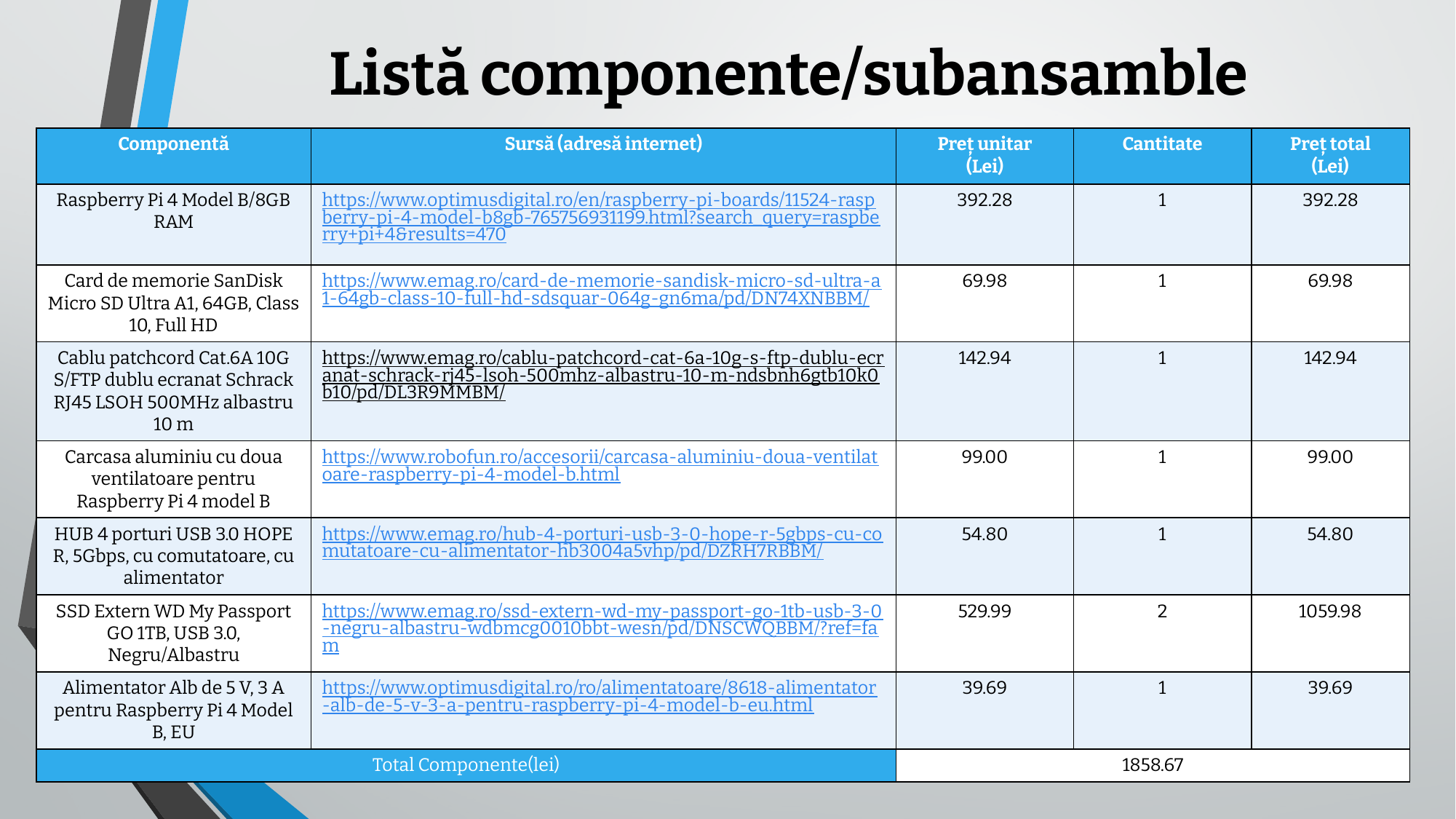

# Listă componente/subansamble
| Componentă | Sursă (adresă internet) | Preț unitar (Lei) | Cantitate | Preț total (Lei) |
| --- | --- | --- | --- | --- |
| Raspberry Pi 4 Model B/8GB RAM | https://www.optimusdigital.ro/en/raspberry-pi-boards/11524-raspberry-pi-4-model-b8gb-765756931199.html?search\_query=raspberry+pi+4&results=470 | 392.28 | 1 | 392.28 |
| Card de memorie SanDisk Micro SD Ultra A1, 64GB, Class 10, Full HD | https://www.emag.ro/card-de-memorie-sandisk-micro-sd-ultra-a1-64gb-class-10-full-hd-sdsquar-064g-gn6ma/pd/DN74XNBBM/ | 69.98 | 1 | 69.98 |
| Cablu patchcord Cat.6A 10G S/FTP dublu ecranat Schrack RJ45 LSOH 500MHz albastru 10 m | https://www.emag.ro/cablu-patchcord-cat-6a-10g-s-ftp-dublu-ecranat-schrack-rj45-lsoh-500mhz-albastru-10-m-ndsbnh6gtb10k0b10/pd/DL3R9MMBM/ | 142.94 | 1 | 142.94 |
| Carcasa aluminiu cu doua ventilatoare pentru Raspberry Pi 4 model B | https://www.robofun.ro/accesorii/carcasa-aluminiu-doua-ventilatoare-raspberry-pi-4-model-b.html | 99.00 | 1 | 99.00 |
| HUB 4 porturi USB 3.0 HOPE R, 5Gbps, cu comutatoare, cu alimentator | https://www.emag.ro/hub-4-porturi-usb-3-0-hope-r-5gbps-cu-comutatoare-cu-alimentator-hb3004a5vhp/pd/DZRH7RBBM/ | 54.80 | 1 | 54.80 |
| SSD Extern WD My Passport GO 1TB, USB 3.0, Negru/Albastru | https://www.emag.ro/ssd-extern-wd-my-passport-go-1tb-usb-3-0-negru-albastru-wdbmcg0010bbt-wesn/pd/DNSCWQBBM/?ref=fam | 529.99 | 2 | 1059.98 |
| Alimentator Alb de 5 V, 3 A pentru Raspberry Pi 4 Model B, EU | https://www.optimusdigital.ro/ro/alimentatoare/8618-alimentator-alb-de-5-v-3-a-pentru-raspberry-pi-4-model-b-eu.html | 39.69 | 1 | 39.69 |
| Total Componente(lei) |  | 1858.67 |  |  |